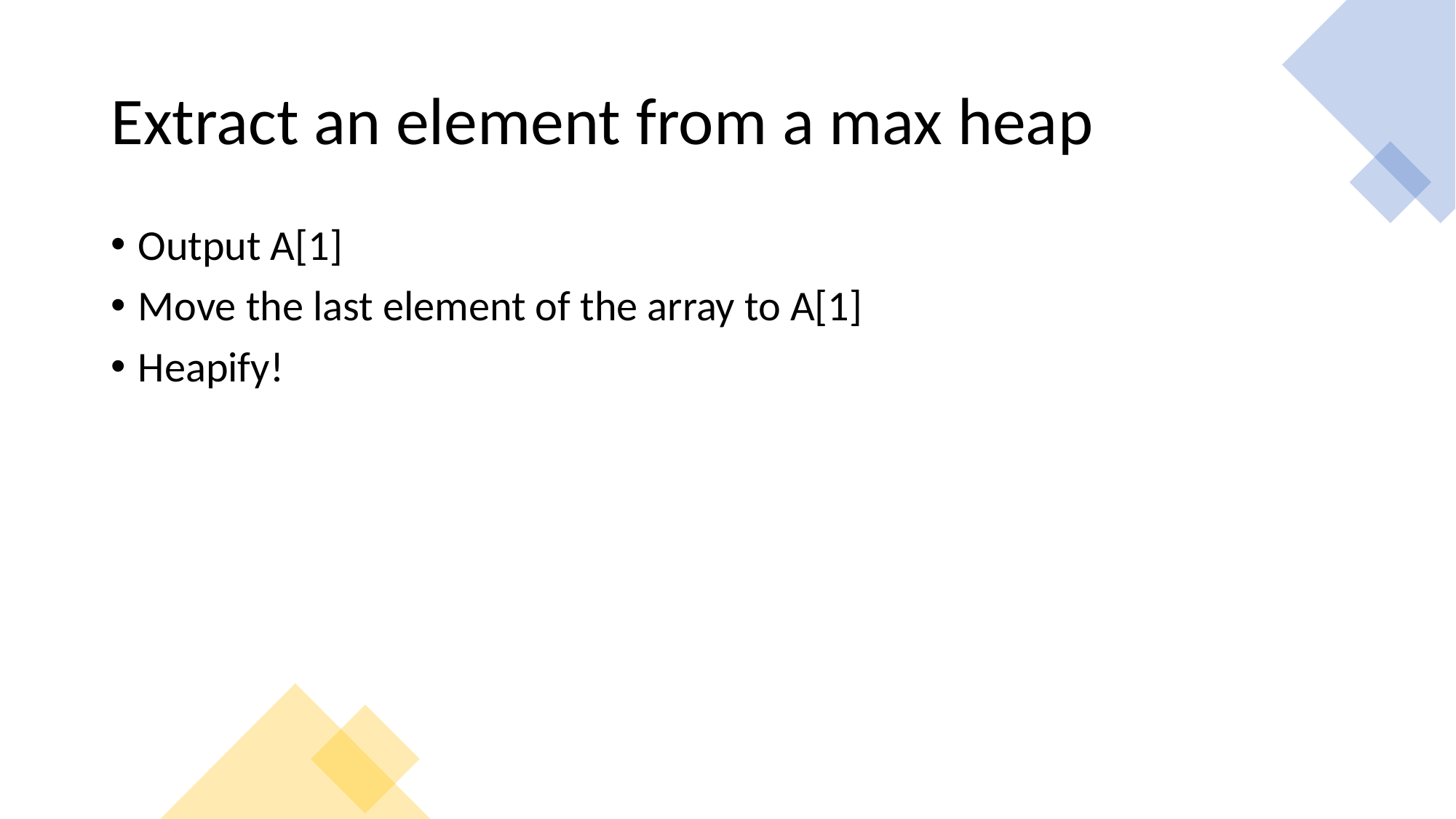

# Extract an element from a max heap
Output A[1]
Move the last element of the array to A[1]
Heapify!